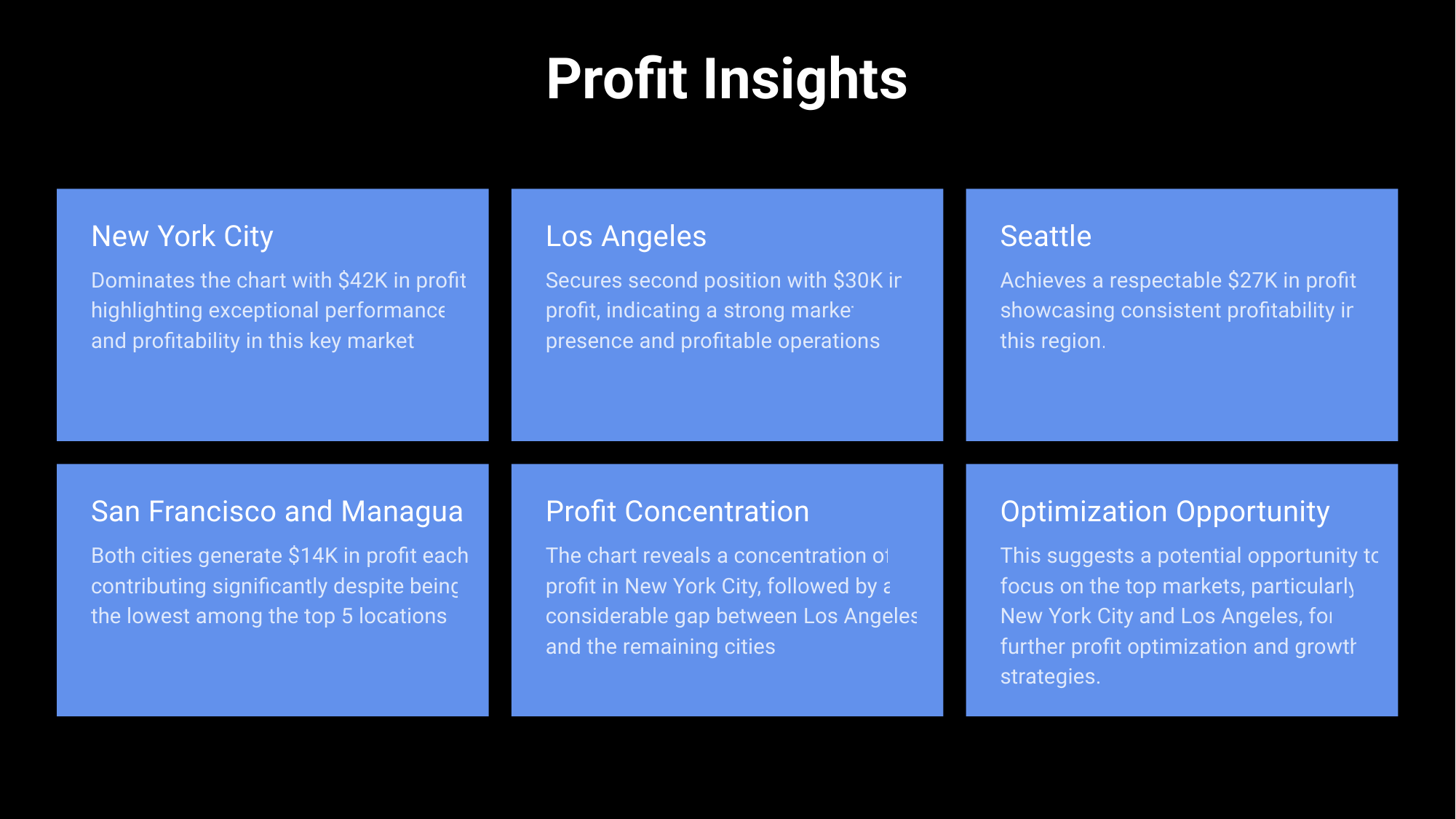

Profit Insights

New York City
Los Angeles
Seattle
Dominates the chart with $42K in profit, highlighting exceptional performance and profitability in this key market.
Secures second position with $30K in profit, indicating a strong market presence and profitable operations.
Achieves a respectable $27K in profit, showcasing consistent profitability in this region.

San Francisco and Managua
Profit Concentration
Optimization Opportunity
Both cities generate $14K in profit each, contributing significantly despite being the lowest among the top 5 locations.
The chart reveals a concentration of profit in New York City, followed by a considerable gap between Los Angeles and the remaining cities.
This suggests a potential opportunity to focus on the top markets, particularly New York City and Los Angeles, for further profit optimization and growth strategies.

20